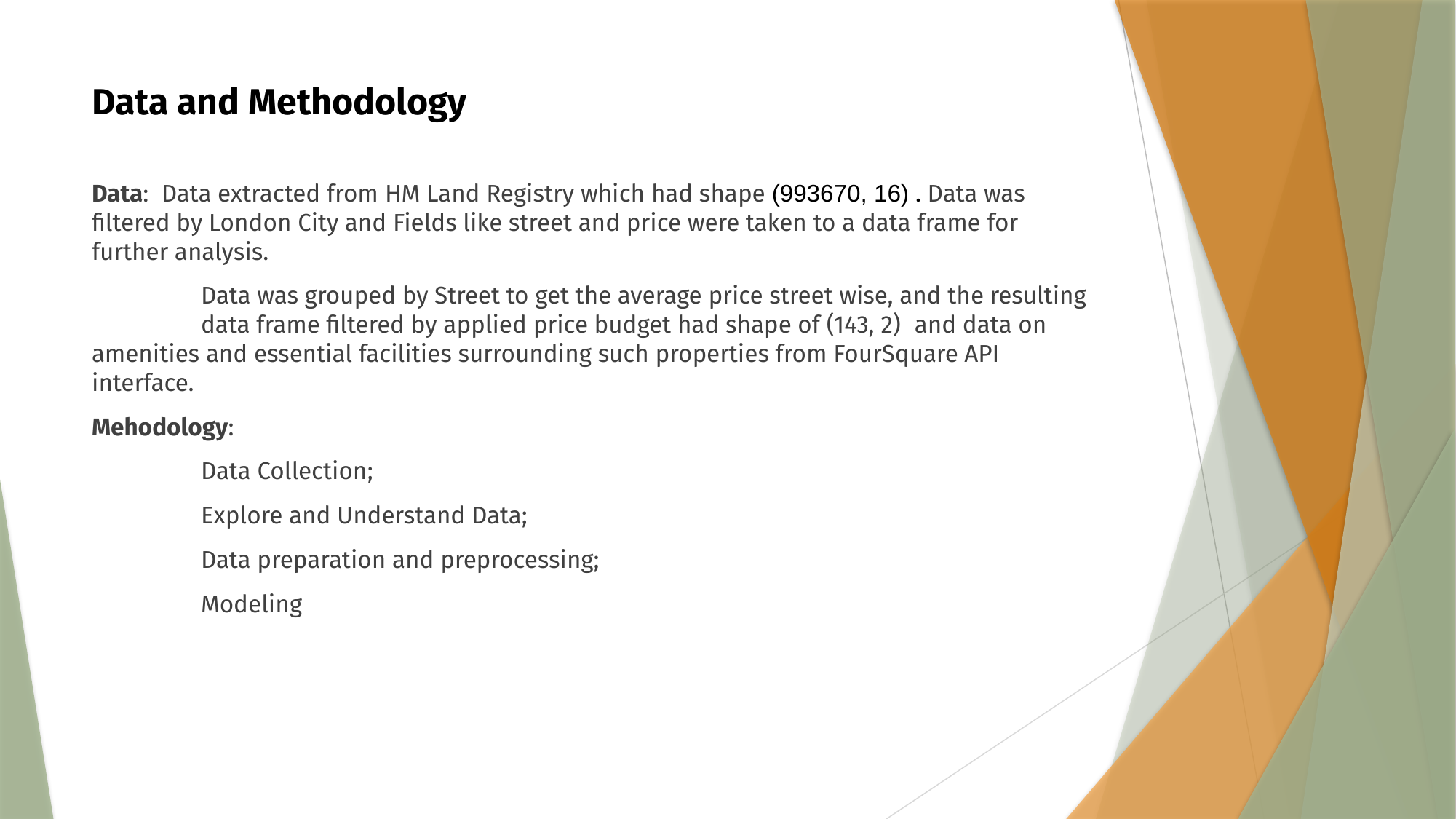

# Data and Methodology
Data:  Data extracted from HM Land Registry which had shape (993670, 16) . Data was 	filtered by London City and Fields like street and price were taken to a data frame for 	further analysis.
	Data was grouped by Street to get the average price street wise, and the resulting 	data frame filtered by applied price budget had shape of (143, 2)  and data on 	amenities and essential facilities surrounding such properties from FourSquare API 	interface.
Mehodology:
	Data Collection;
	Explore and Understand Data;
	Data preparation and preprocessing;
	Modeling